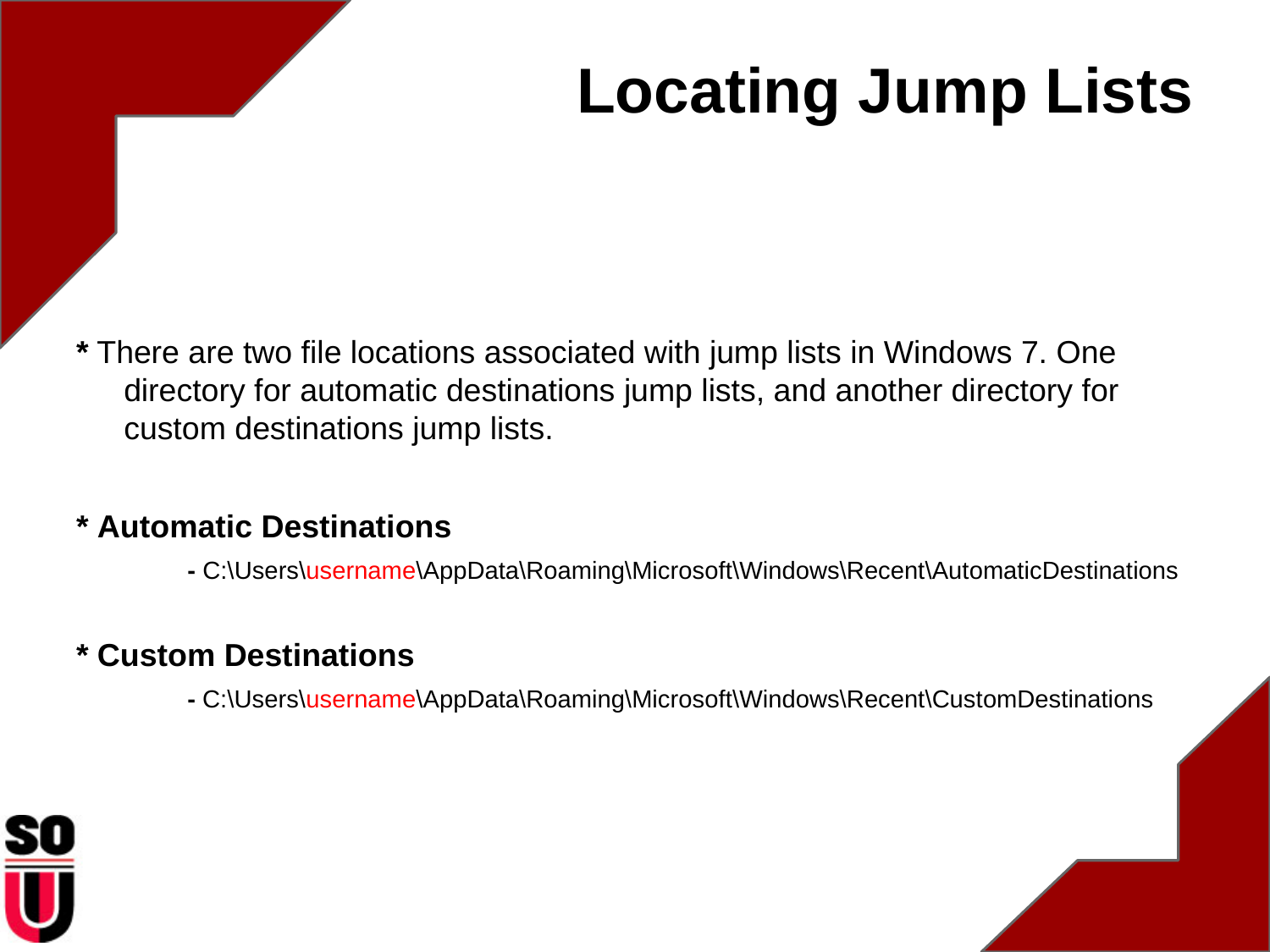

# Locating Jump Lists

* There are two file locations associated with jump lists in Windows 7. One directory for automatic destinations jump lists, and another directory for custom destinations jump lists.

* Automatic Destinations
- C:\Users\username\AppData\Roaming\Microsoft\Windows\Recent\AutomaticDestinations

* Custom Destinations
- C:\Users\username\AppData\Roaming\Microsoft\Windows\Recent\CustomDestinations